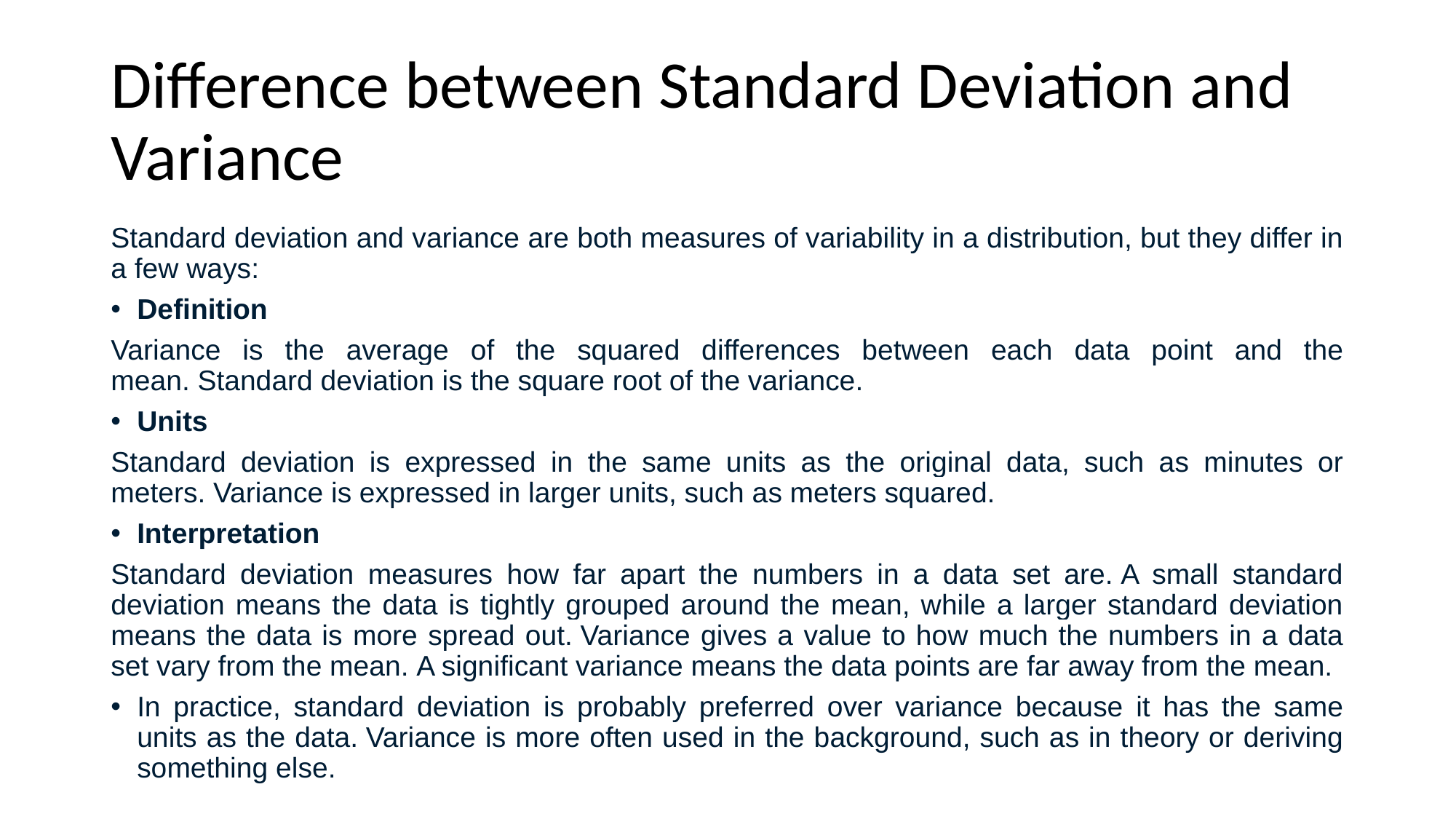

# Difference between Standard Deviation and Variance
Standard deviation and variance are both measures of variability in a distribution, but they differ in a few ways:
Definition
Variance is the average of the squared differences between each data point and the mean. Standard deviation is the square root of the variance.
Units
Standard deviation is expressed in the same units as the original data, such as minutes or meters. Variance is expressed in larger units, such as meters squared.
Interpretation
Standard deviation measures how far apart the numbers in a data set are. A small standard deviation means the data is tightly grouped around the mean, while a larger standard deviation means the data is more spread out. Variance gives a value to how much the numbers in a data set vary from the mean. A significant variance means the data points are far away from the mean.
In practice, standard deviation is probably preferred over variance because it has the same units as the data. Variance is more often used in the background, such as in theory or deriving something else.